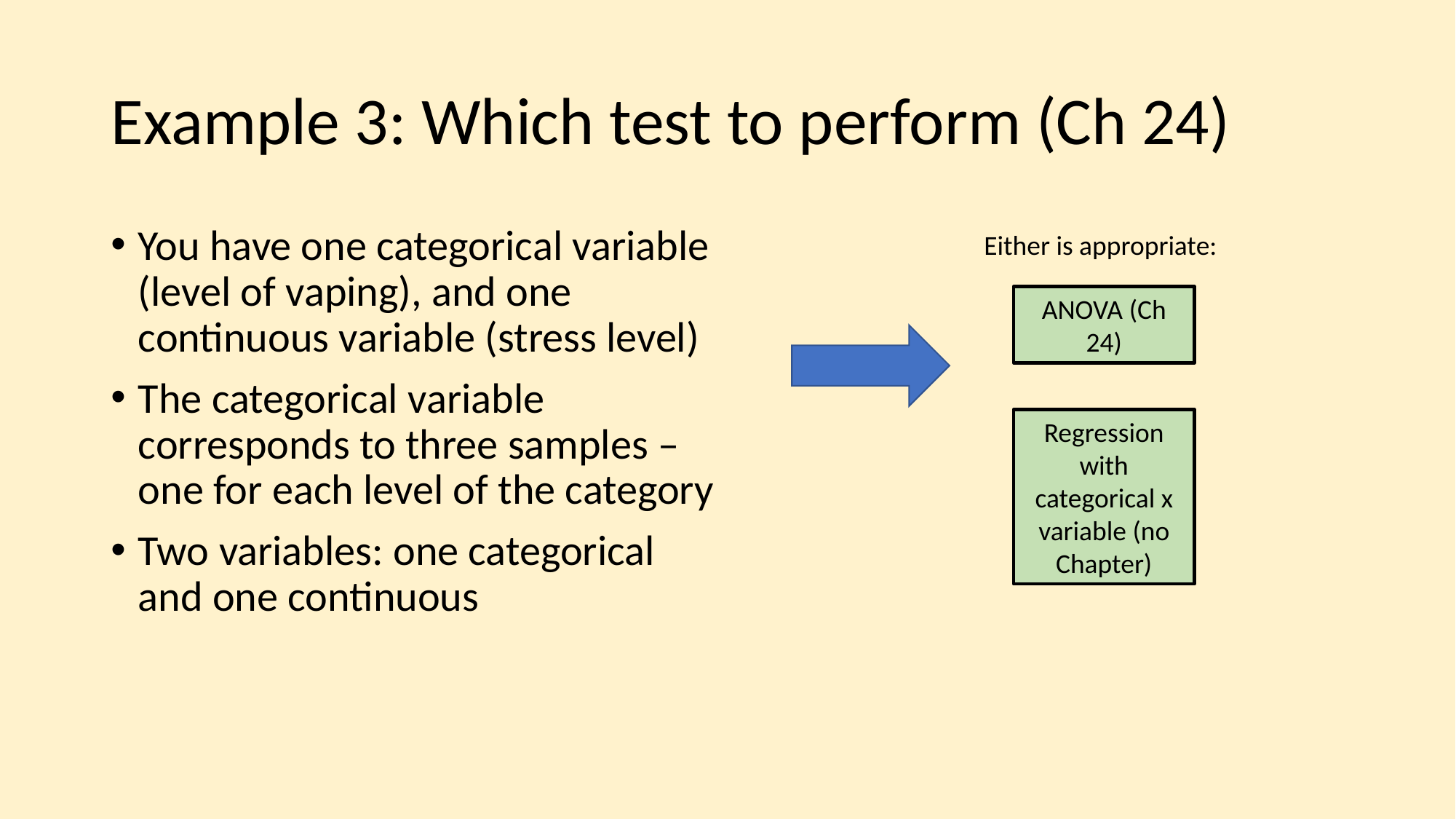

# Example 3: Which test to perform (Ch 24)
You have one categorical variable (level of vaping), and one continuous variable (stress level)
The categorical variable corresponds to three samples – one for each level of the category
Two variables: one categorical and one continuous

Either is appropriate:
ANOVA (Ch 24)

Regression with categorical x variable (no Chapter)